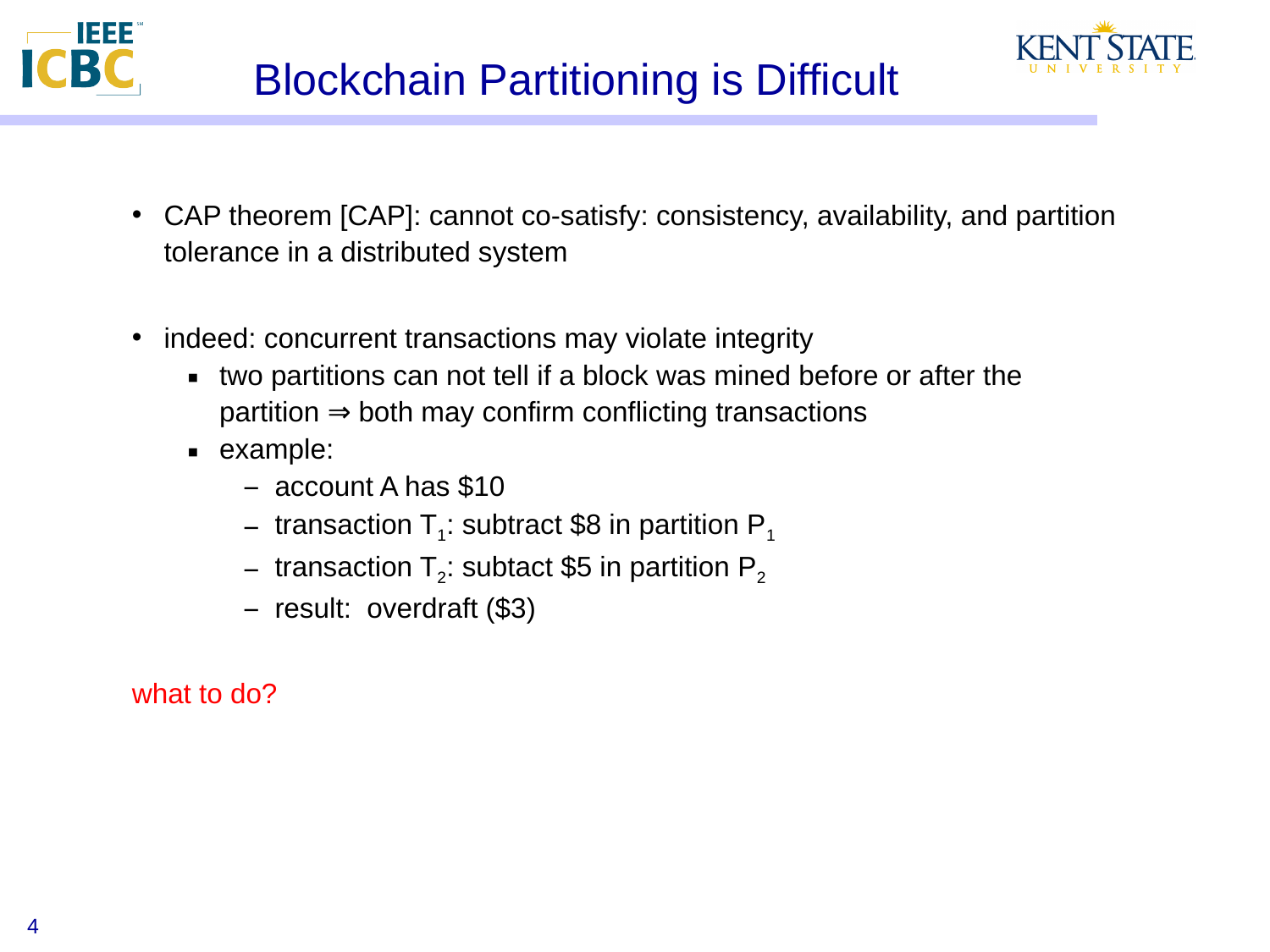

# Blockchain Partitioning is Difficult
CAP theorem [CAP]: cannot co-satisfy: consistency, availability, and partition tolerance in a distributed system

indeed: concurrent transactions may violate integrity
two partitions can not tell if a block was mined before or after the partition ⇒ both may confirm conflicting transactions
example:
account A has $10
transaction T1: subtract $8 in partition P1
transaction T2: subtact $5 in partition P2
result:  overdraft ($3)

what to do?